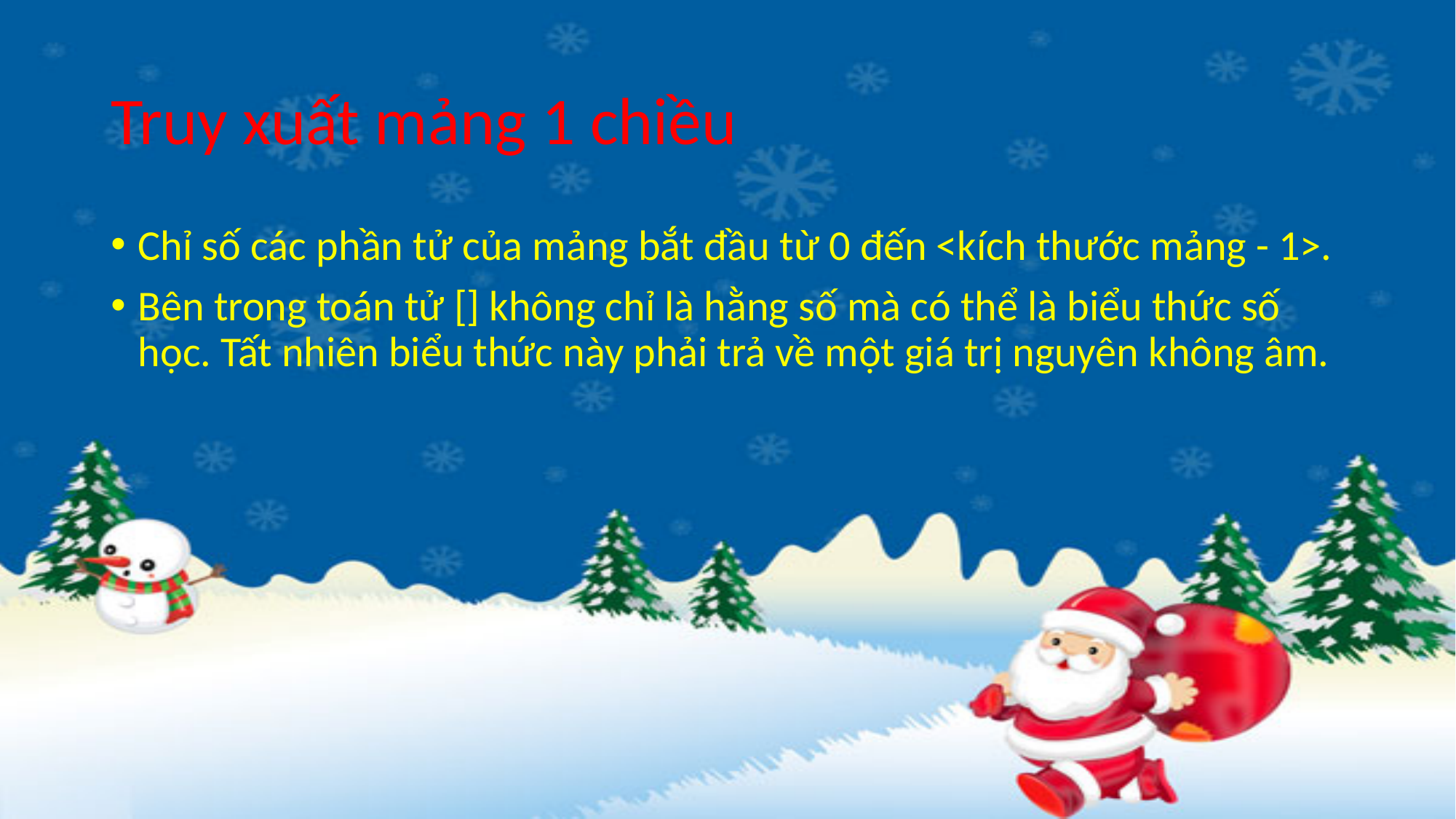

# Truy xuất mảng 1 chiều
Chỉ số các phần tử của mảng bắt đầu từ 0 đến <kích thước mảng - 1>.
Bên trong toán tử [] không chỉ là hằng số mà có thể là biểu thức số học. Tất nhiên biểu thức này phải trả về một giá trị nguyên không âm.